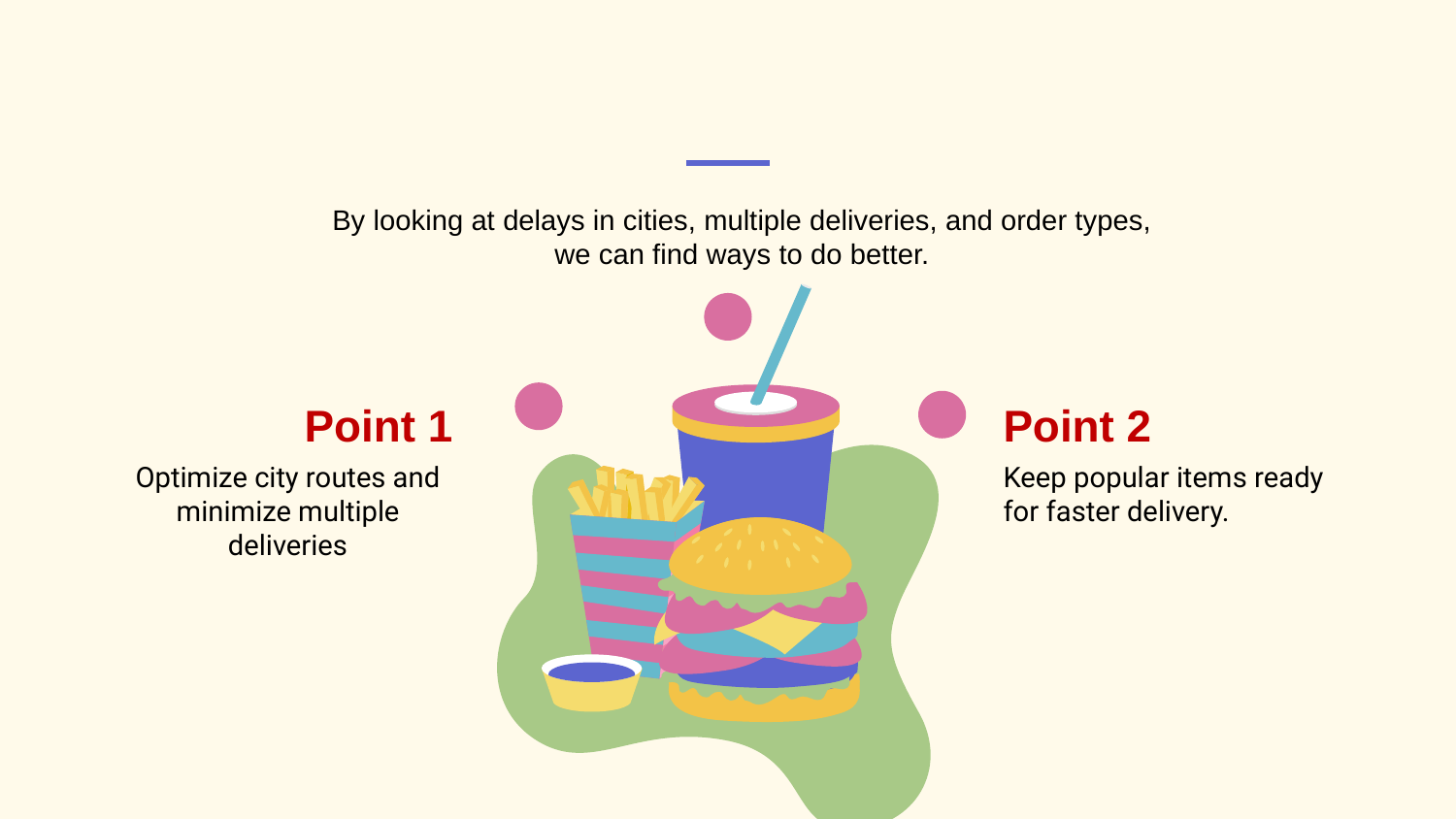

By looking at delays in cities, multiple deliveries, and order types, we can find ways to do better.

Point 1

Point 2

Optimize city routes and minimize multiple deliveries

Keep popular items ready for faster delivery.